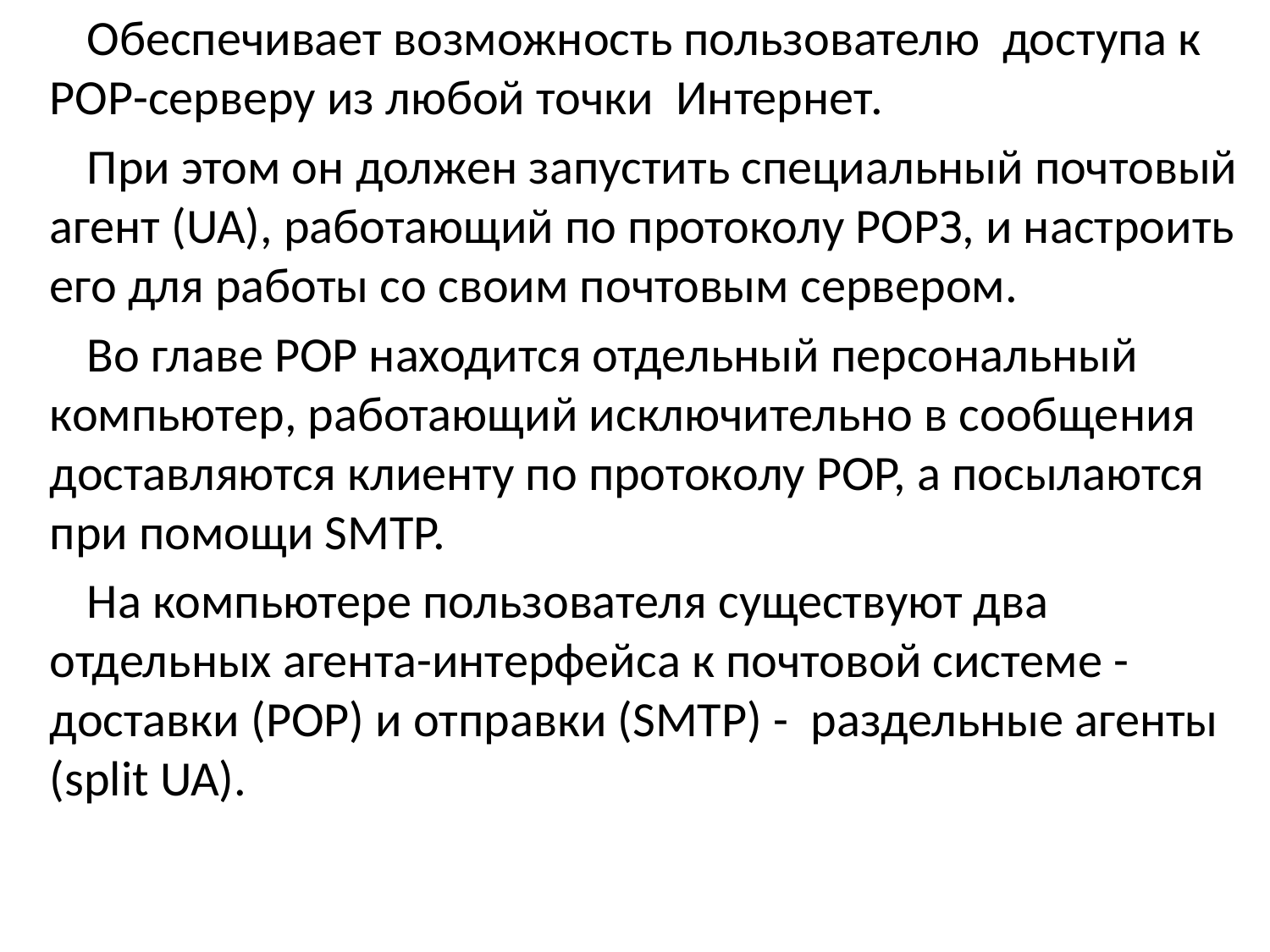

Обеспечивает возможность пользователю  доступа к РОР-серверу из любой точки  Интернет.
При этом он должен запустить специальный почтовый агент (UA), работающий по протоколу РОРЗ, и настроить его для работы со своим почтовым сервером.
Во главе POP находится отдельный персональный компьютер, работающий исключительно в сообщения доставляются клиенту по протоколу POP, а посылаются при помощи SMTP.
На компьютере пользователя существуют два отдельных агента-интерфейса к почтовой системе - доставки (POP) и отправки (SMTP) -  раздельные агенты (split UA).